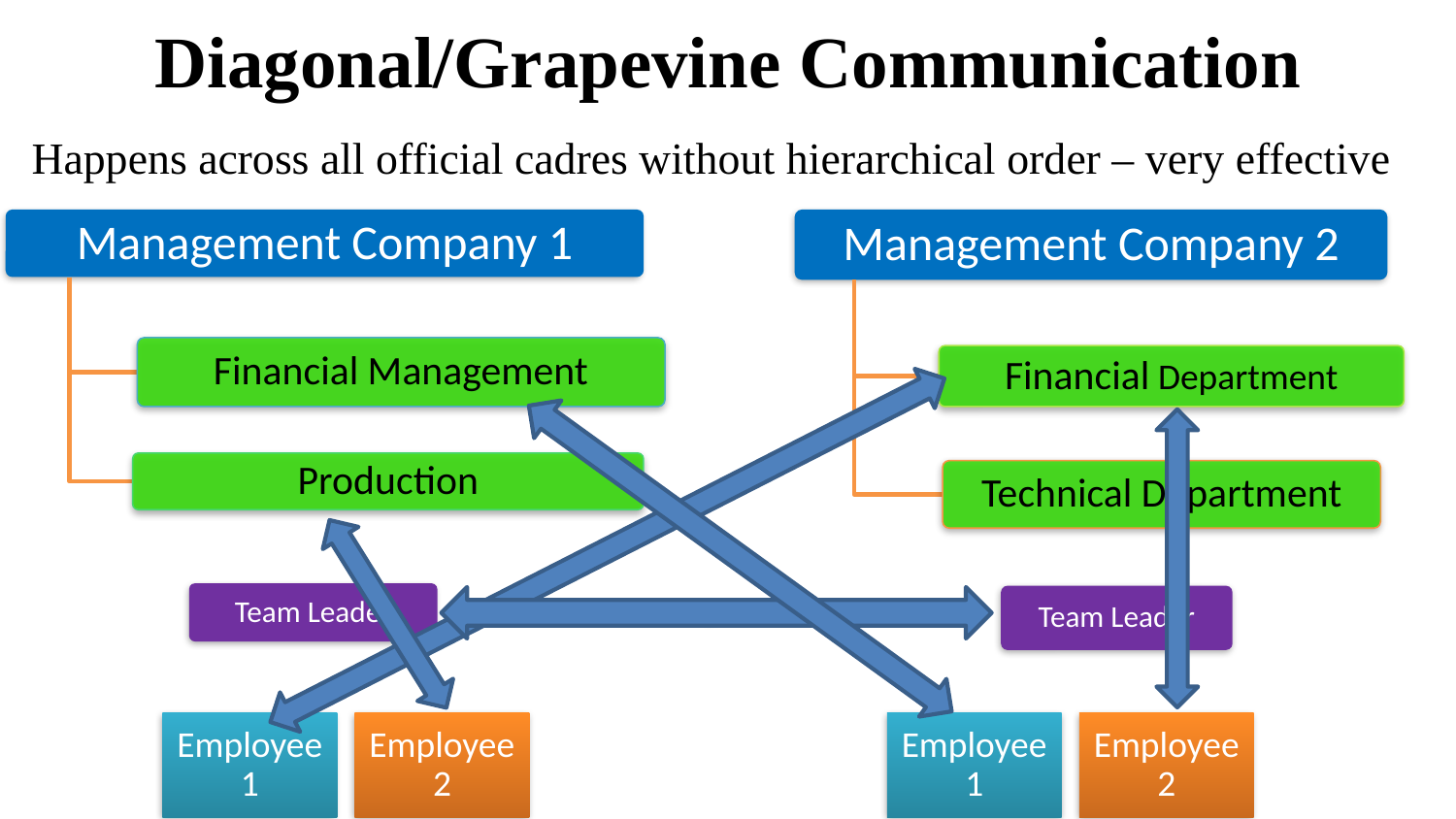

Diagonal/Grapevine Communication
Happens across all official cadres without hierarchical order – very effective

Management Company 1
Management Company 2

Financial Management

Financial Department

Production

Technical Department

Team Leader

Team Leader

Employee 1

Employee 2

Employee 1

Employee 2